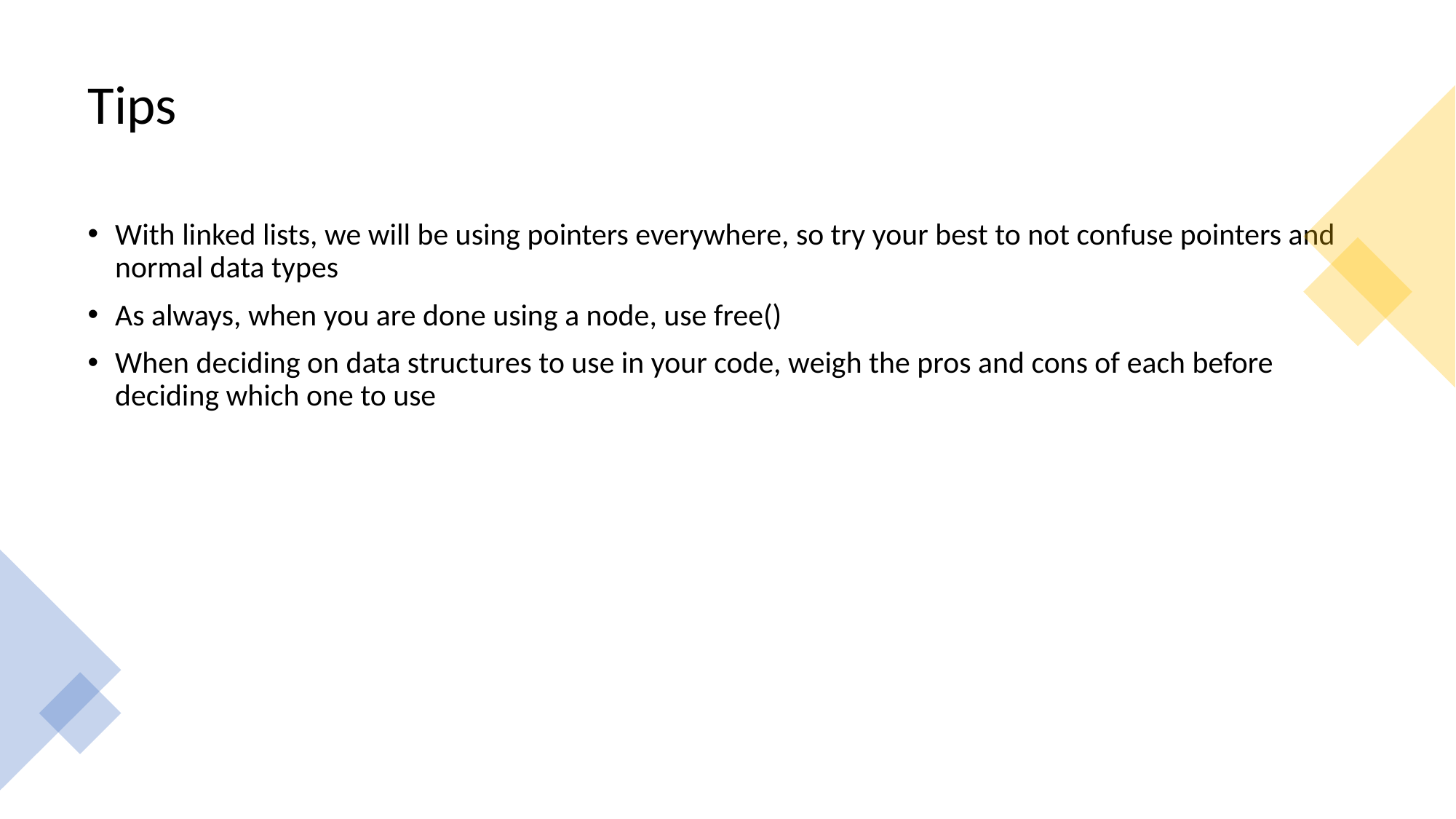

# Tips

With linked lists, we will be using pointers everywhere, so try your best to not confuse pointers and normal data types
As always, when you are done using a node, use free()
When deciding on data structures to use in your code, weigh the pros and cons of each before deciding which one to use